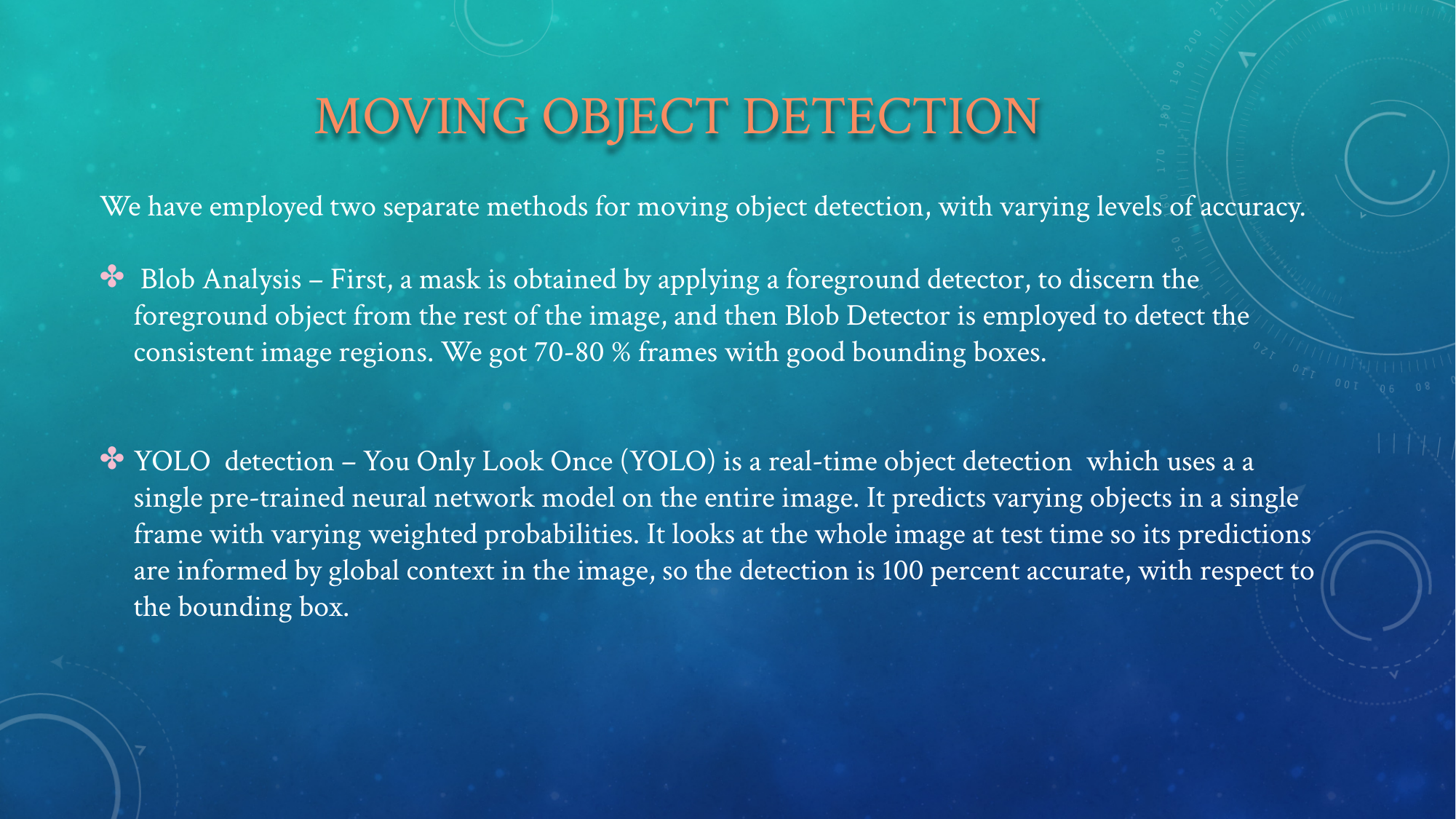

# Moving object detection
We have employed two separate methods for moving object detection, with varying levels of accuracy.

 Blob Analysis – First, a mask is obtained by applying a foreground detector, to discern the foreground object from the rest of the image, and then Blob Detector is employed to detect the consistent image regions. We got 70-80 % frames with good bounding boxes.

YOLO  detection – You Only Look Once (YOLO) is a real-time object detection  which uses a a single pre-trained neural network model on the entire image. It predicts varying objects in a single frame with varying weighted probabilities. It looks at the whole image at test time so its predictions are informed by global context in the image, so the detection is 100 percent accurate, with respect to the bounding box.